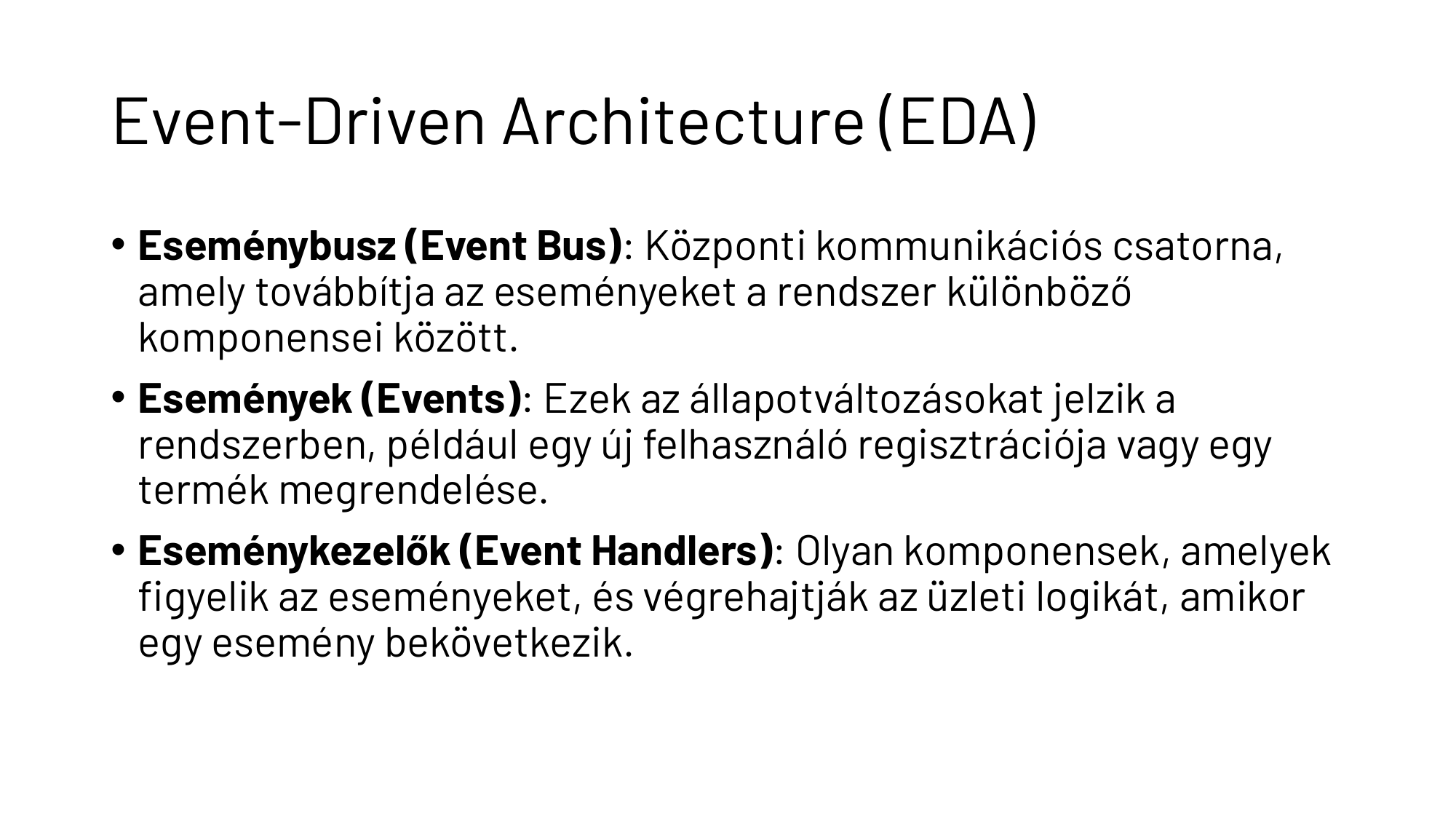

# Event-Driven Architecture (EDA)
Eseménybusz (Event Bus): Központi kommunikációs csatorna, amely továbbítja az eseményeket a rendszer különböző komponensei között.
Események (Events): Ezek az állapotváltozásokat jelzik a rendszerben, például egy új felhasználó regisztrációja vagy egy termék megrendelése.
Eseménykezelők (Event Handlers): Olyan komponensek, amelyek figyelik az eseményeket, és végrehajtják az üzleti logikát, amikor egy esemény bekövetkezik.